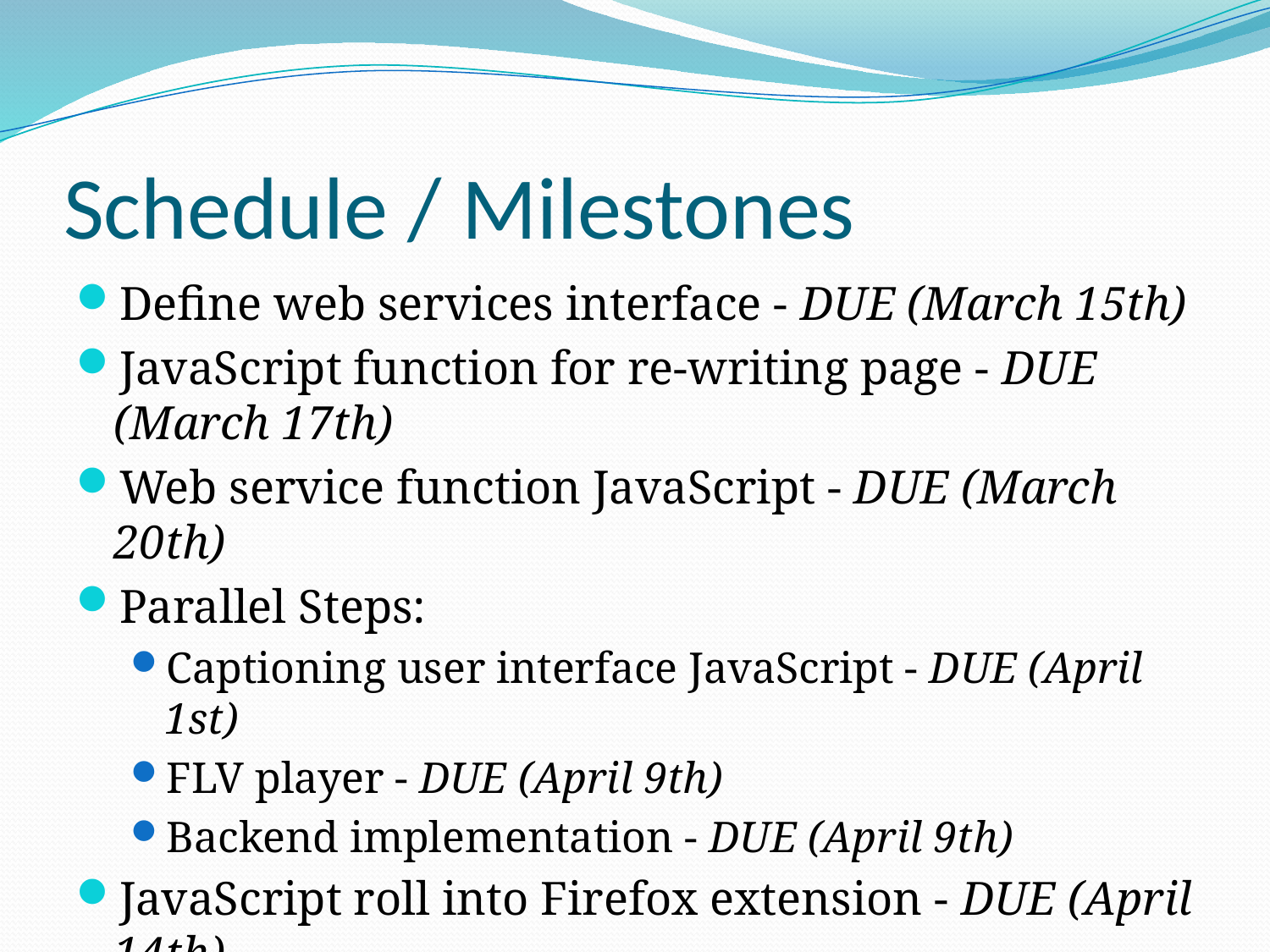

# Schedule / Milestones
Define web services interface - DUE (March 15th)
JavaScript function for re-writing page - DUE (March 17th)
Web service function JavaScript - DUE (March 20th)
Parallel Steps:
Captioning user interface JavaScript - DUE (April 1st)
FLV player - DUE (April 9th)
Backend implementation - DUE (April 9th)
JavaScript roll into Firefox extension - DUE (April 14th)